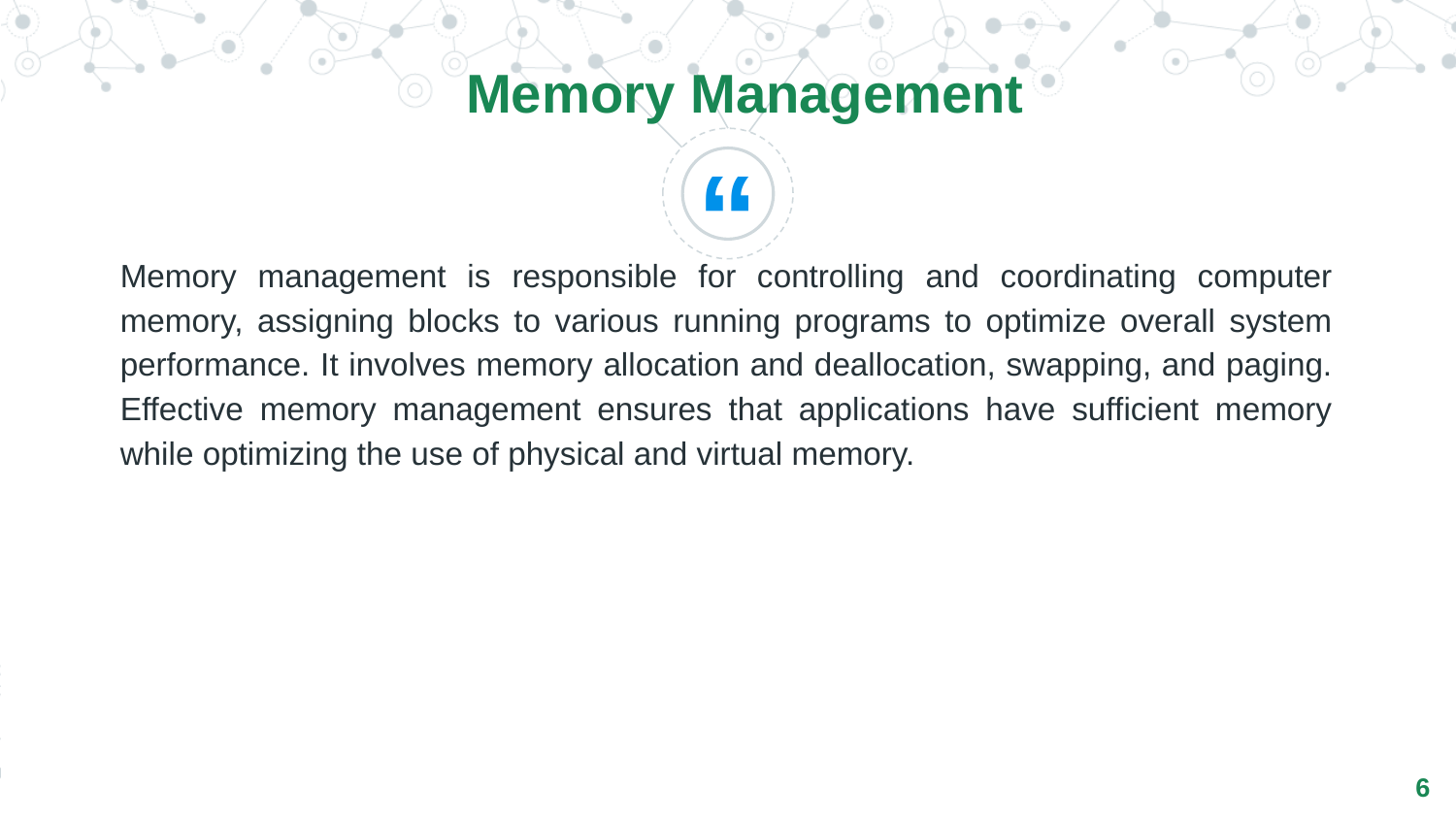

Memory Management
Memory management is responsible for controlling and coordinating computer memory, assigning blocks to various running programs to optimize overall system performance. It involves memory allocation and deallocation, swapping, and paging. Effective memory management ensures that applications have sufficient memory while optimizing the use of physical and virtual memory.
6